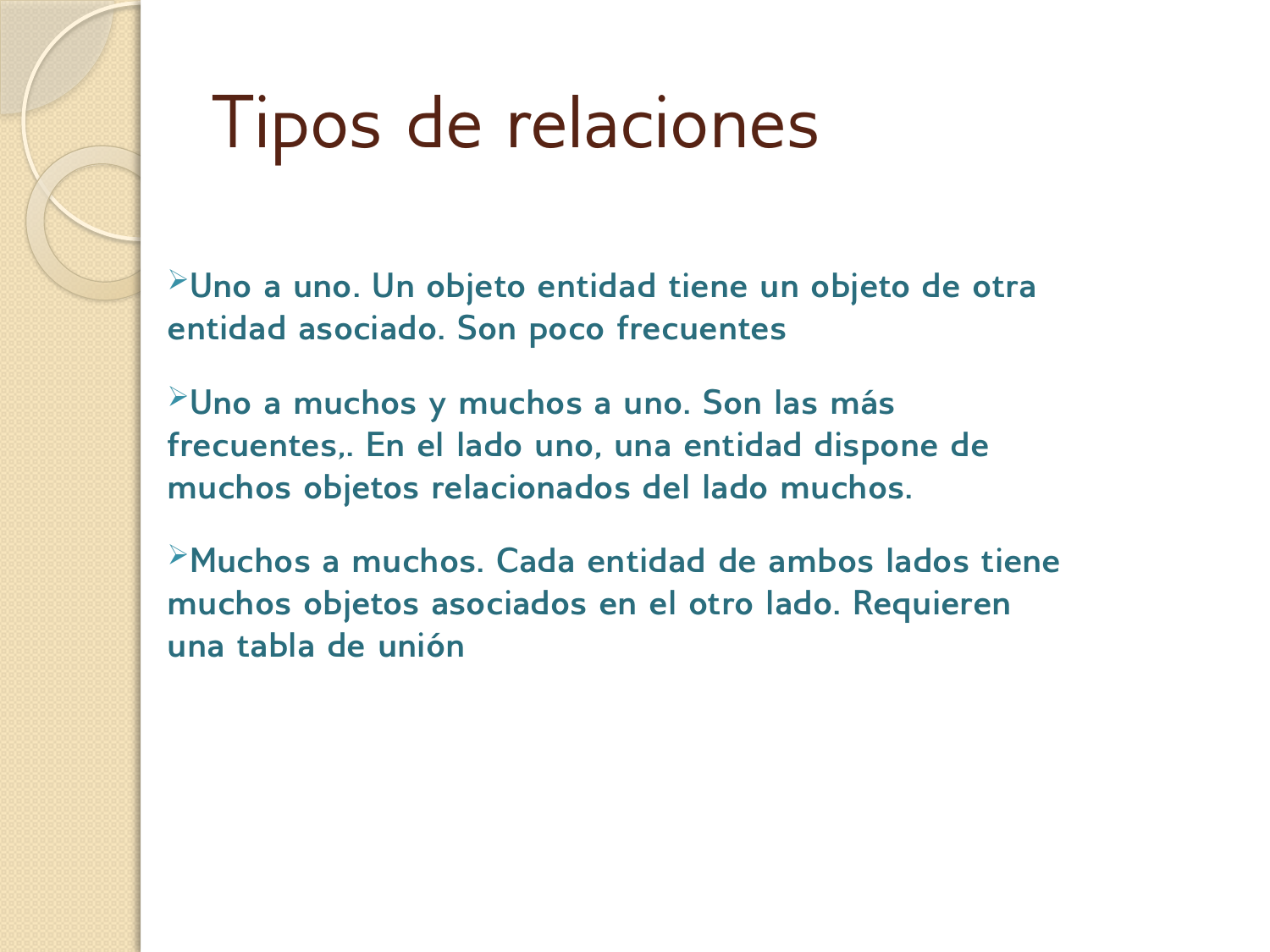

# Tipos de relaciones
Uno a uno. Un objeto entidad tiene un objeto de otra entidad asociado. Son poco frecuentes
Uno a muchos y muchos a uno. Son las más frecuentes,. En el lado uno, una entidad dispone de muchos objetos relacionados del lado muchos.
Muchos a muchos. Cada entidad de ambos lados tiene muchos objetos asociados en el otro lado. Requieren una tabla de unión